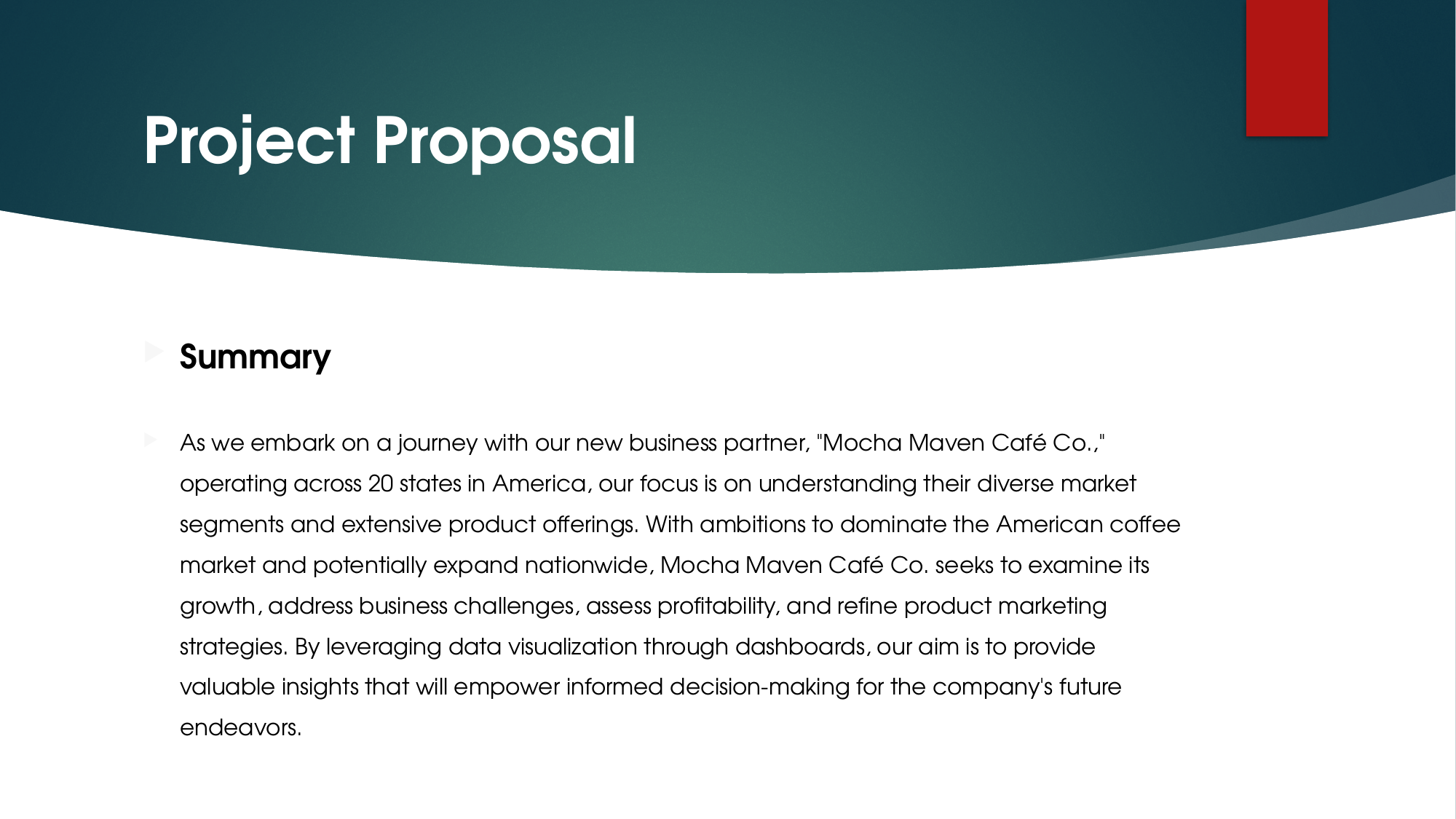

# Project Proposal

Summary

As we embark on a journey with our new business partner, "Mocha Maven Café Co.," operating across 20 states in America, our focus is on understanding their diverse market segments and extensive product offerings. With ambitions to dominate the American coffee market and potentially expand nationwide, Mocha Maven Café Co. seeks to examine its growth, address business challenges, assess profitability, and refine product marketing strategies. By leveraging data visualization through dashboards, our aim is to provide valuable insights that will empower informed decision-making for the company's future endeavors.